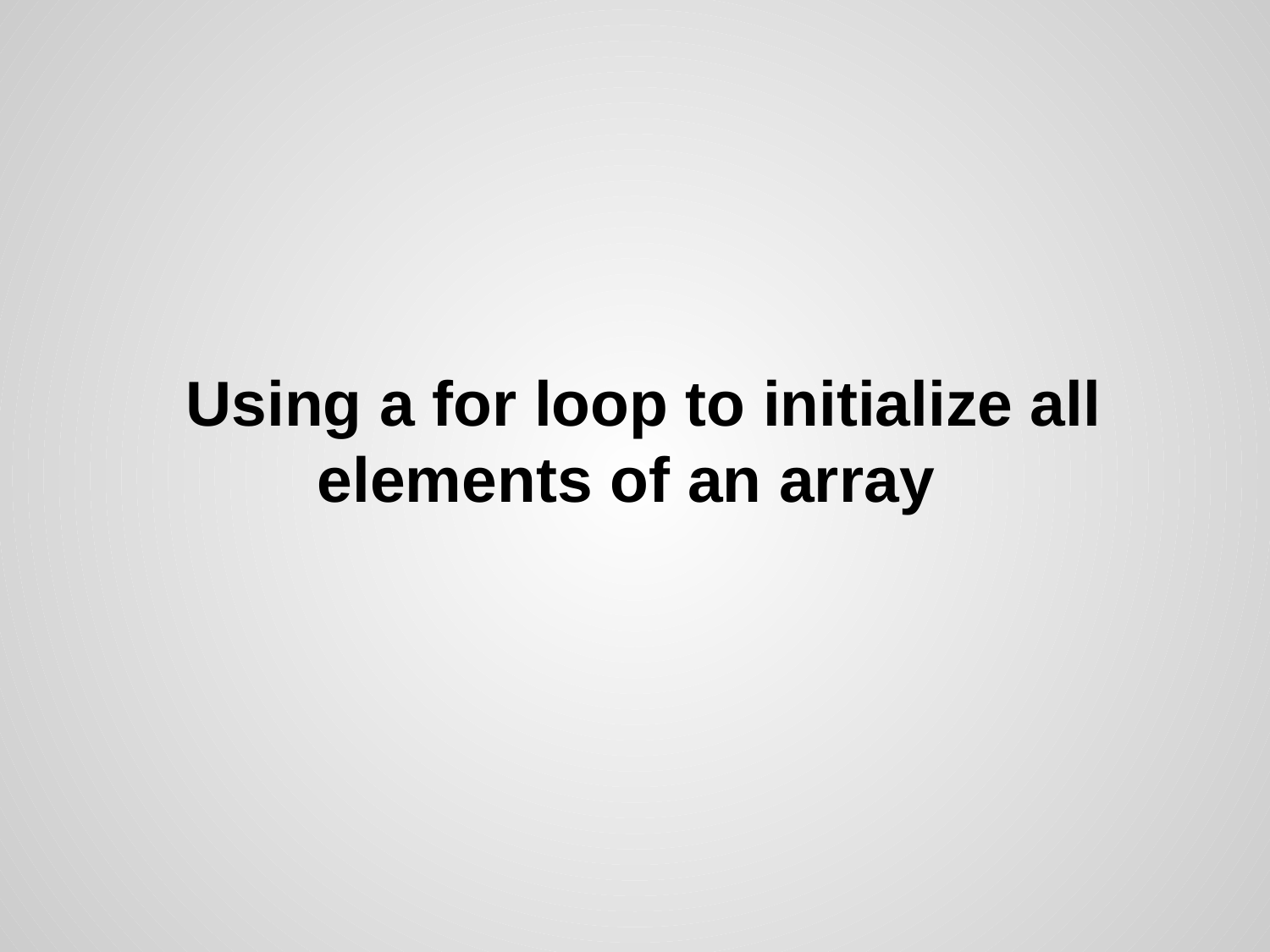

# Using a for loop to initialize all elements of an array